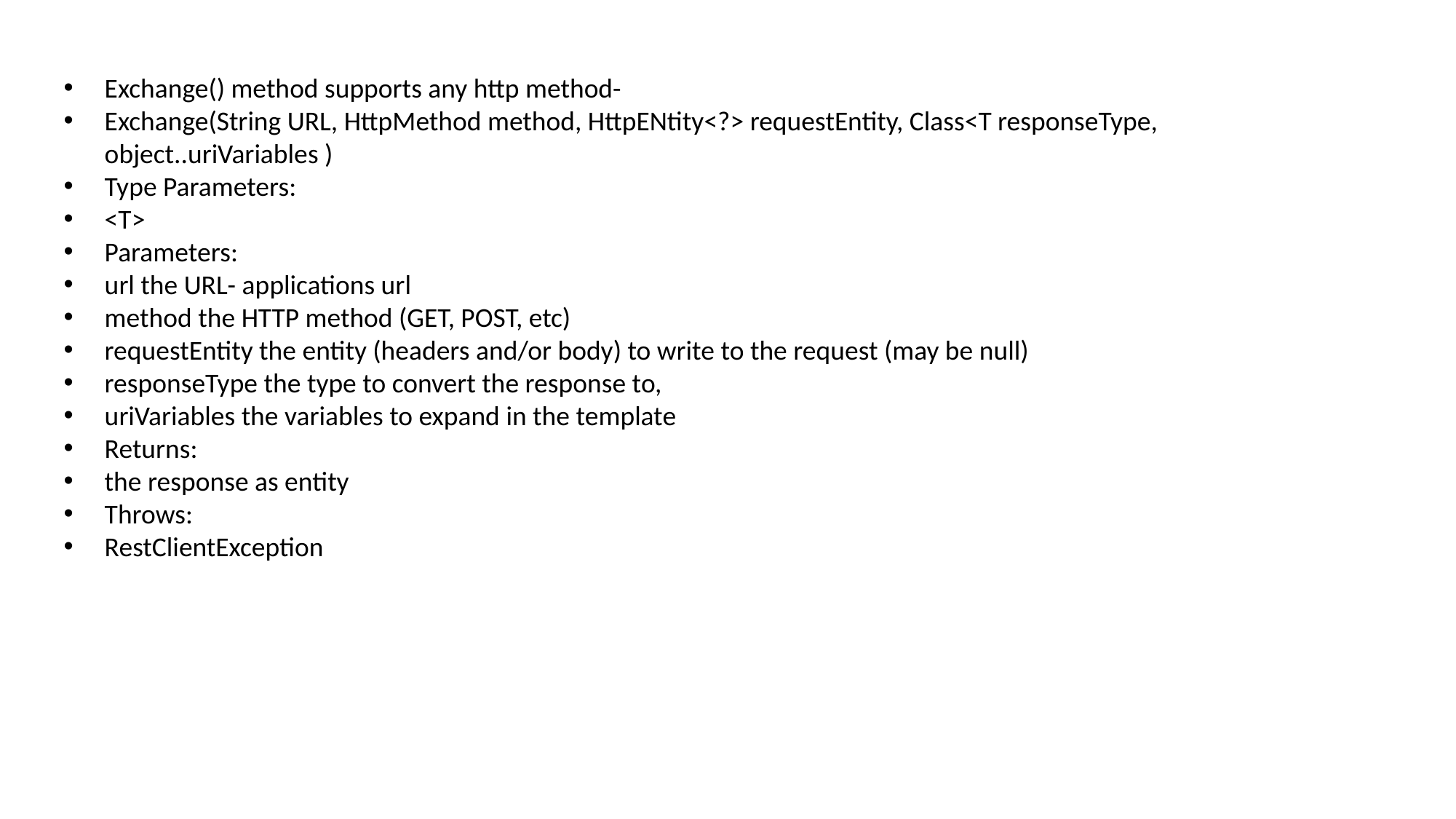

Exchange() method supports any http method-
Exchange(String URL, HttpMethod method, HttpENtity<?> requestEntity, Class<T responseType, object..uriVariables )
Type Parameters:
<T>
Parameters:
url the URL- applications url
method the HTTP method (GET, POST, etc)
requestEntity the entity (headers and/or body) to write to the request (may be null)
responseType the type to convert the response to,
uriVariables the variables to expand in the template
Returns:
the response as entity
Throws:
RestClientException